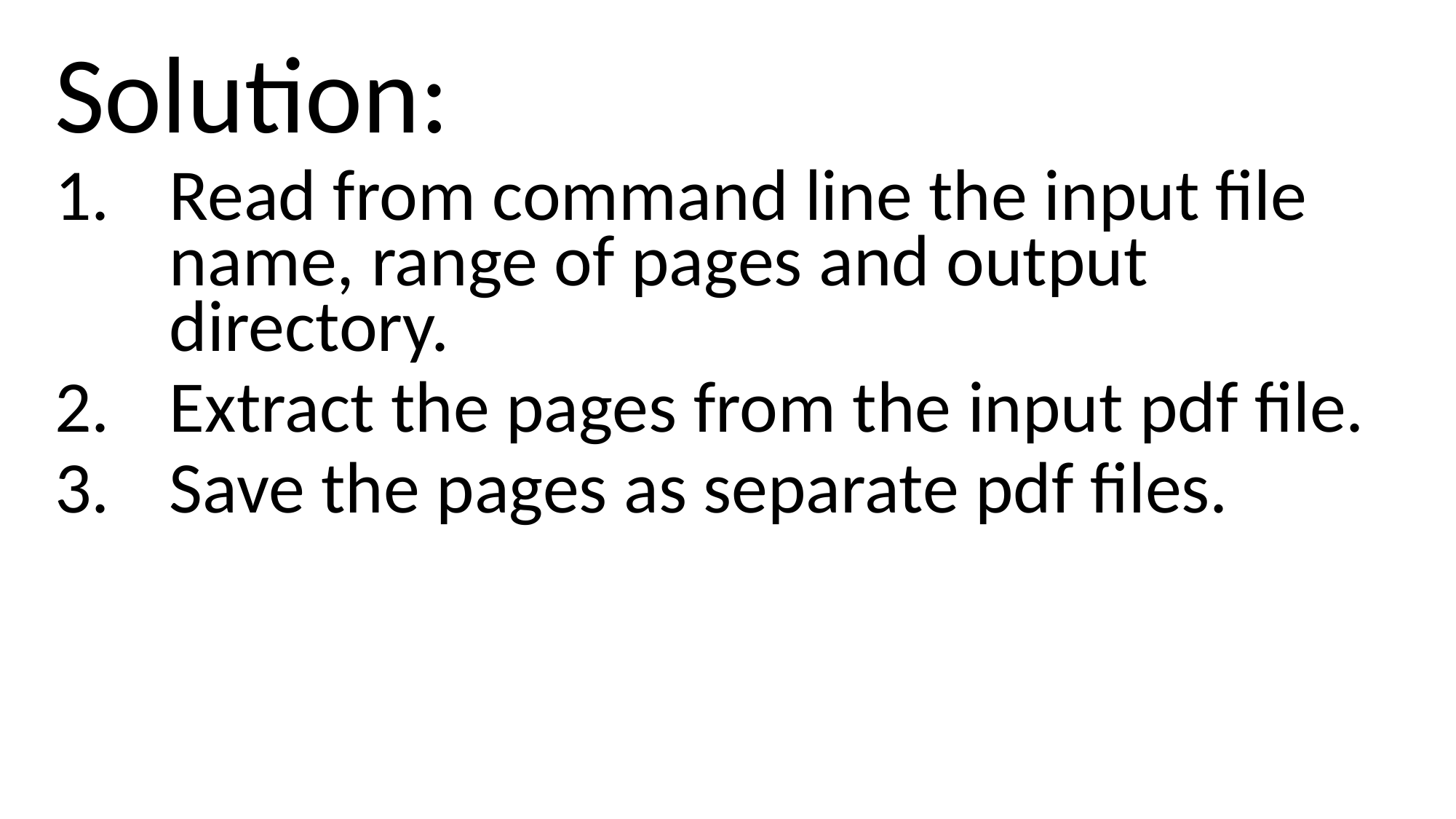

# Solution:
Read from command line the input file name, range of pages and output directory.
Extract the pages from the input pdf file.
Save the pages as separate pdf files.